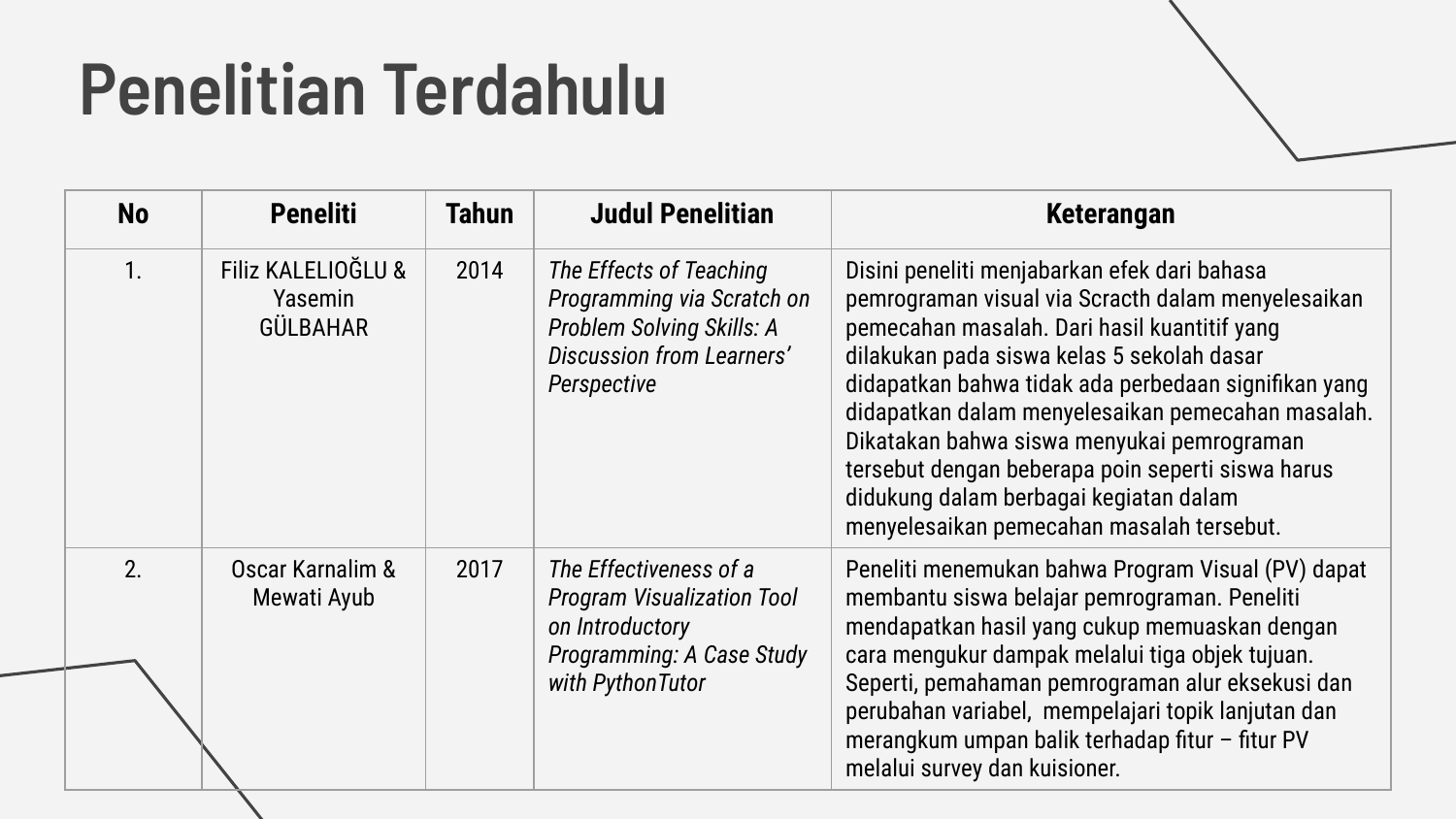

Penelitian Terdahulu
| No | Peneliti | Tahun | Judul Penelitian | Keterangan |
| --- | --- | --- | --- | --- |
| 1. | Filiz KALELIOĞLU & Yasemin GÜLBAHAR | 2014 | The Effects of Teaching Programming via Scratch on Problem Solving Skills: A Discussion from Learners’ Perspective | Disini peneliti menjabarkan efek dari bahasa pemrograman visual via Scracth dalam menyelesaikan pemecahan masalah. Dari hasil kuantitif yang dilakukan pada siswa kelas 5 sekolah dasar didapatkan bahwa tidak ada perbedaan signifikan yang didapatkan dalam menyelesaikan pemecahan masalah. Dikatakan bahwa siswa menyukai pemrograman tersebut dengan beberapa poin seperti siswa harus didukung dalam berbagai kegiatan dalam menyelesaikan pemecahan masalah tersebut. |
| 2. | Oscar Karnalim & Mewati Ayub | 2017 | The Effectiveness of a Program Visualization Tool on Introductory Programming: A Case Study with PythonTutor | Peneliti menemukan bahwa Program Visual (PV) dapat membantu siswa belajar pemrograman. Peneliti mendapatkan hasil yang cukup memuaskan dengan cara mengukur dampak melalui tiga objek tujuan. Seperti, pemahaman pemrograman alur eksekusi dan perubahan variabel, mempelajari topik lanjutan dan merangkum umpan balik terhadap fitur – fitur PV melalui survey dan kuisioner. |